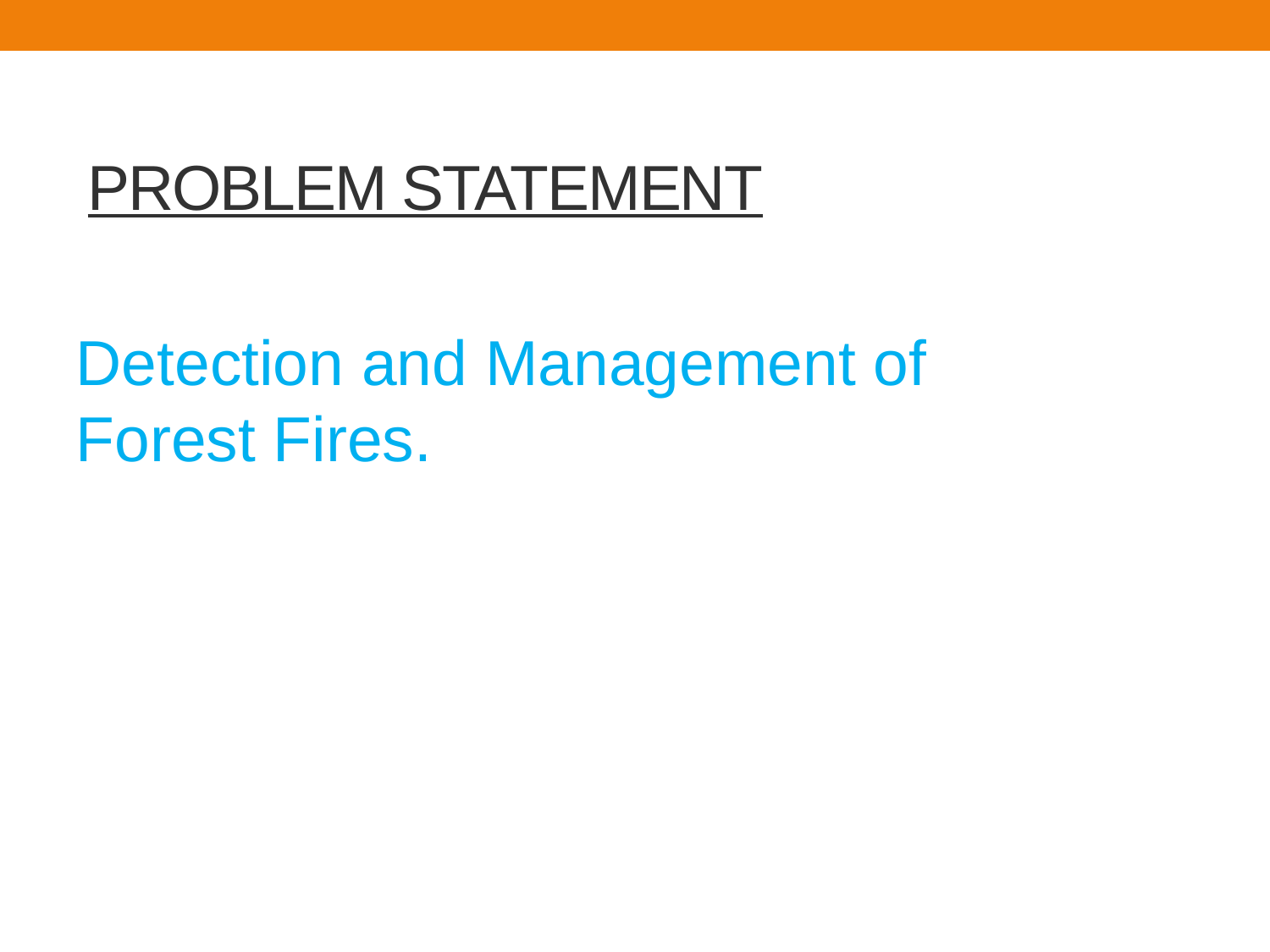

# PROBLEM STATEMENT

Detection and Management of Forest Fires.